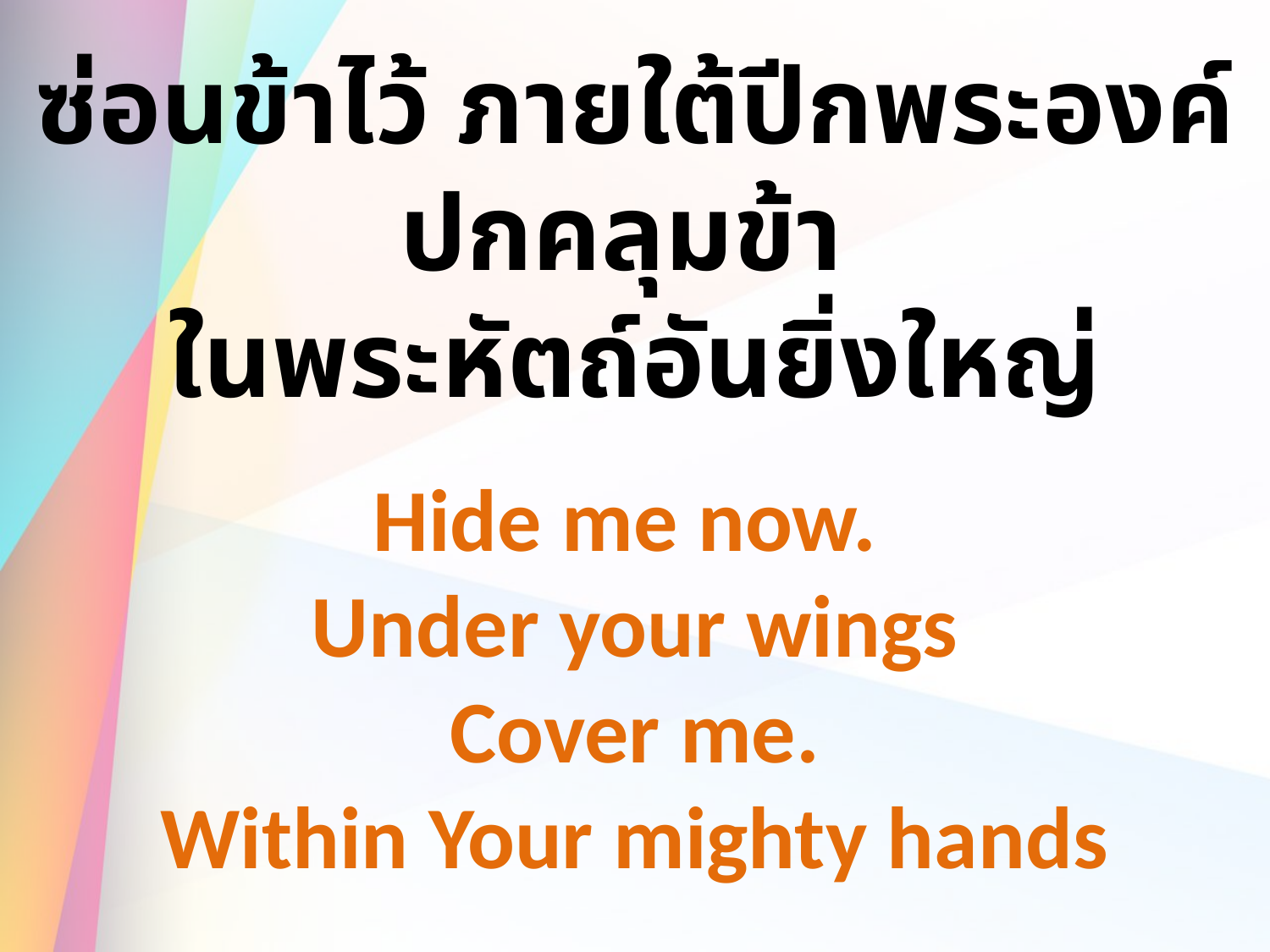

ซ่อนข้าไว้ ภายใต้ปีกพระองค์
ปกคลุมข้า
ในพระหัตถ์อันยิ่งใหญ่
Hide me now.
Under your wings
 Cover me.
Within Your mighty hands